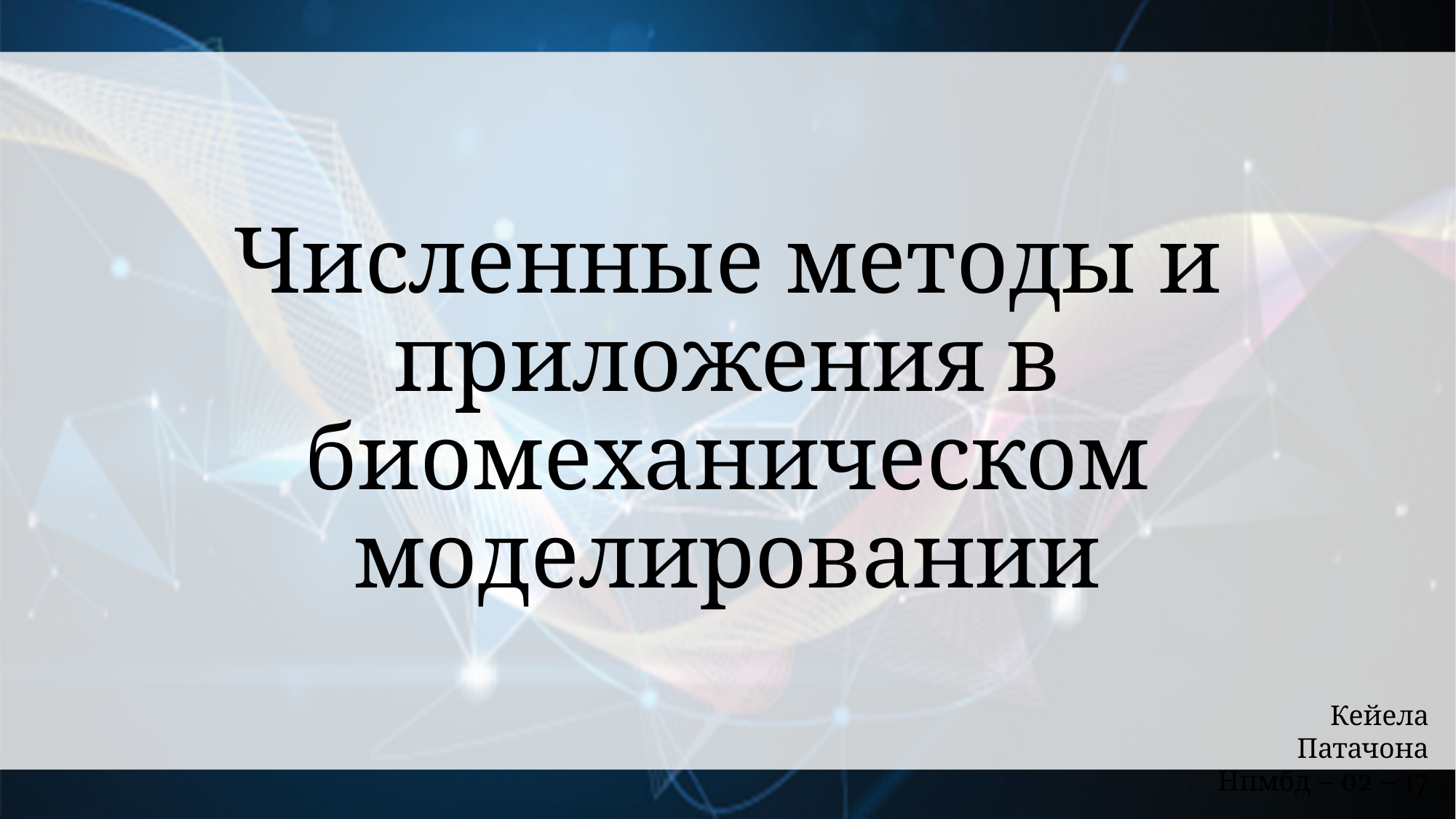

# Численные методы и приложения в биомеханическом моделировании
Кейела Патачона
Нпмбд – 02 – 17